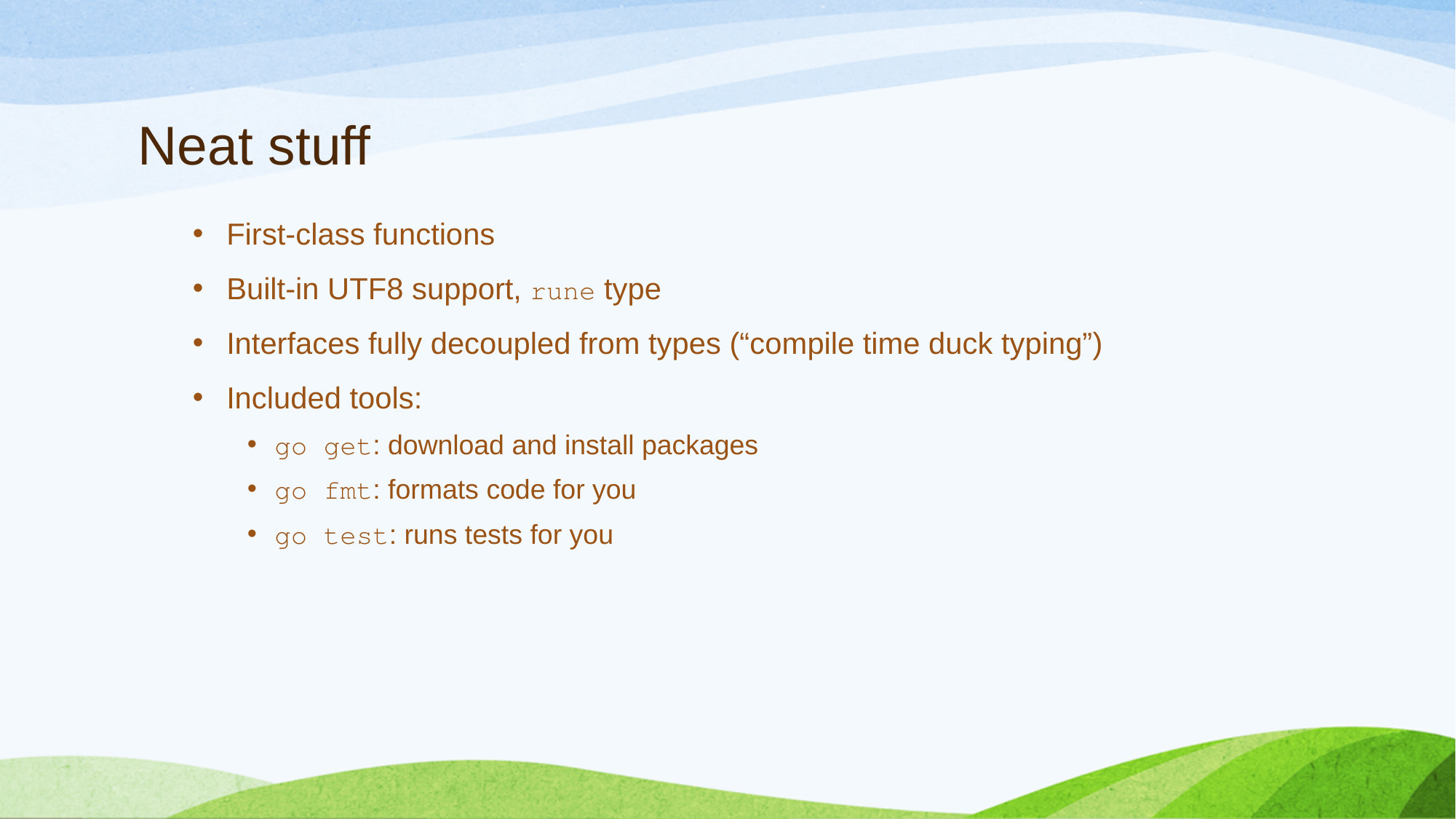

# Neat stuff
First-class functions
Built-in UTF8 support, rune type
Interfaces fully decoupled from types (“compile time duck typing”)
Included tools:
go get: download and install packages
go fmt: formats code for you
go test: runs tests for you